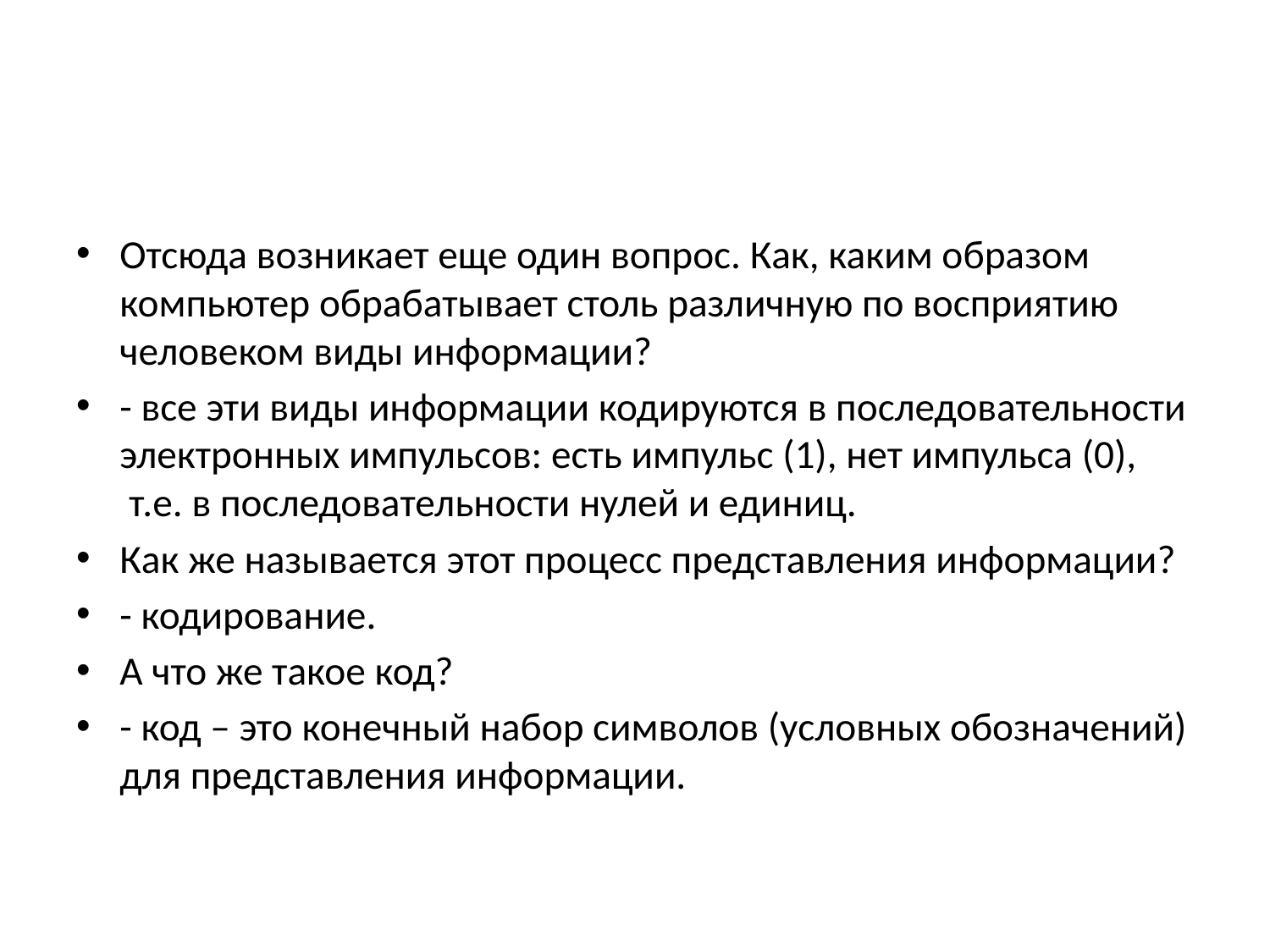

#
Отсюда возникает еще один вопрос. Как, каким образом компьютер обрабатывает столь различную по восприятию человеком виды информации?
- все эти виды информации кодируются в последовательности электронных импульсов: есть импульс (1), нет импульса (0),  т.е. в последовательности нулей и единиц.
Как же называется этот процесс представления информации?
- кодирование.
А что же такое код?
- код – это конечный набор символов (условных обозначений) для представления информации.